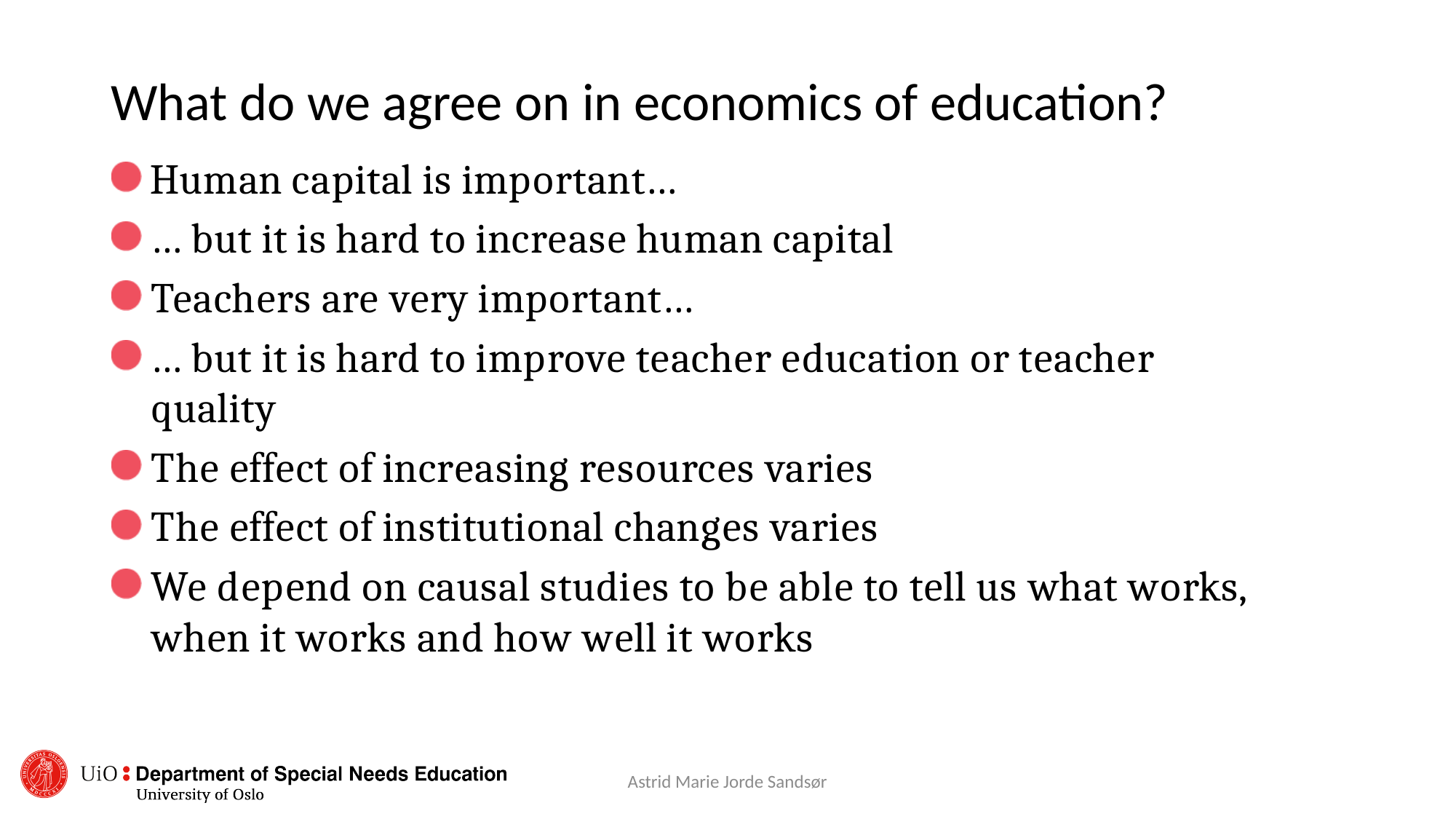

# What do we agree on in economics of education?
Human capital is important…
… but it is hard to increase human capital
Teachers are very important…
… but it is hard to improve teacher education or teacher quality
The effect of increasing resources varies
The effect of institutional changes varies
We depend on causal studies to be able to tell us what works, when it works and how well it works
Astrid Marie Jorde Sandsør